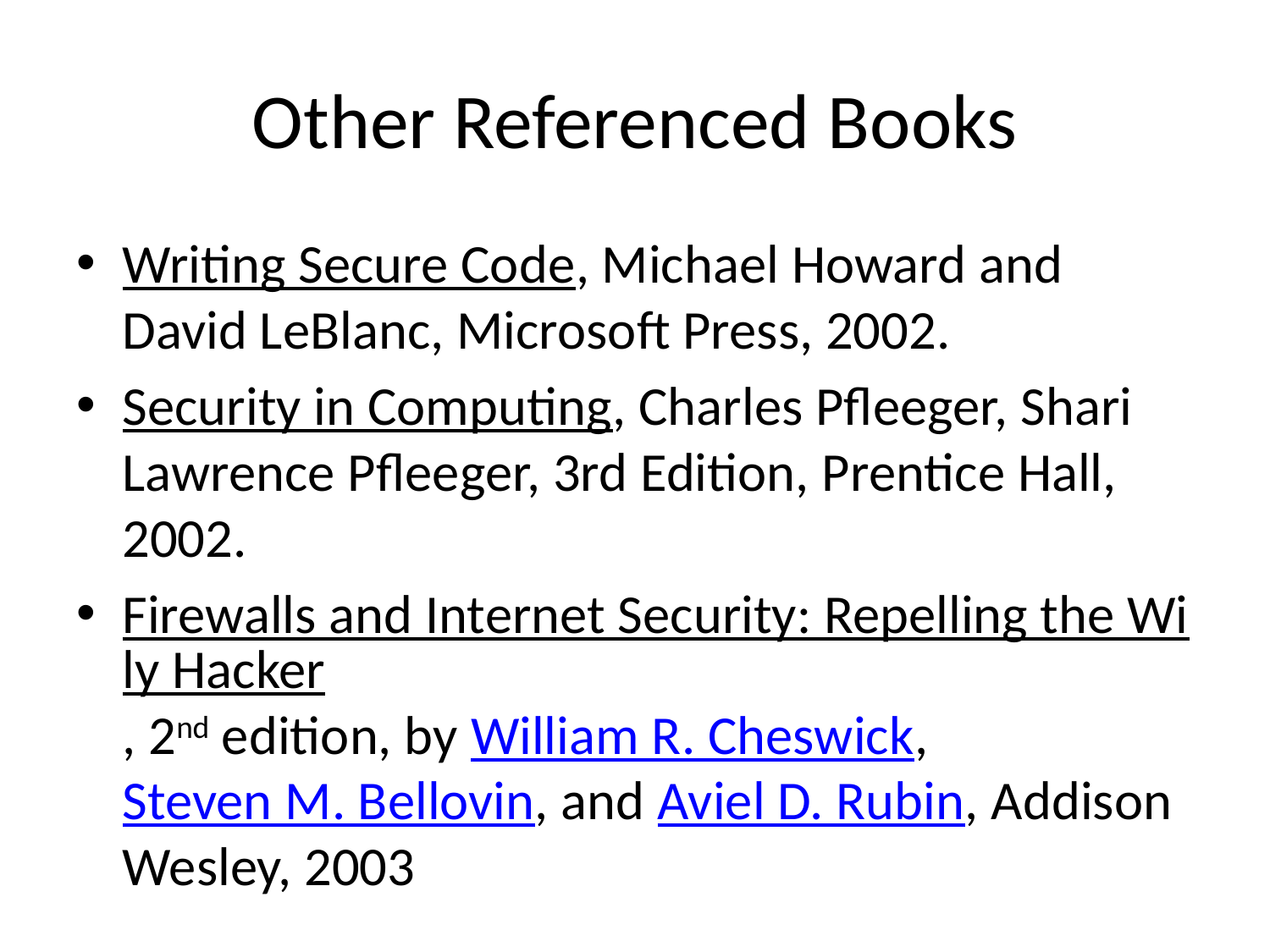

# Other Referenced Books
Writing Secure Code, Michael Howard and David LeBlanc, Microsoft Press, 2002.
Security in Computing, Charles Pfleeger, Shari Lawrence Pfleeger, 3rd Edition, Prentice Hall, 2002.
Firewalls and Internet Security: Repelling the Wily Hacker, 2nd edition, by William R. Cheswick, Steven M. Bellovin, and Aviel D. Rubin, Addison Wesley, 2003